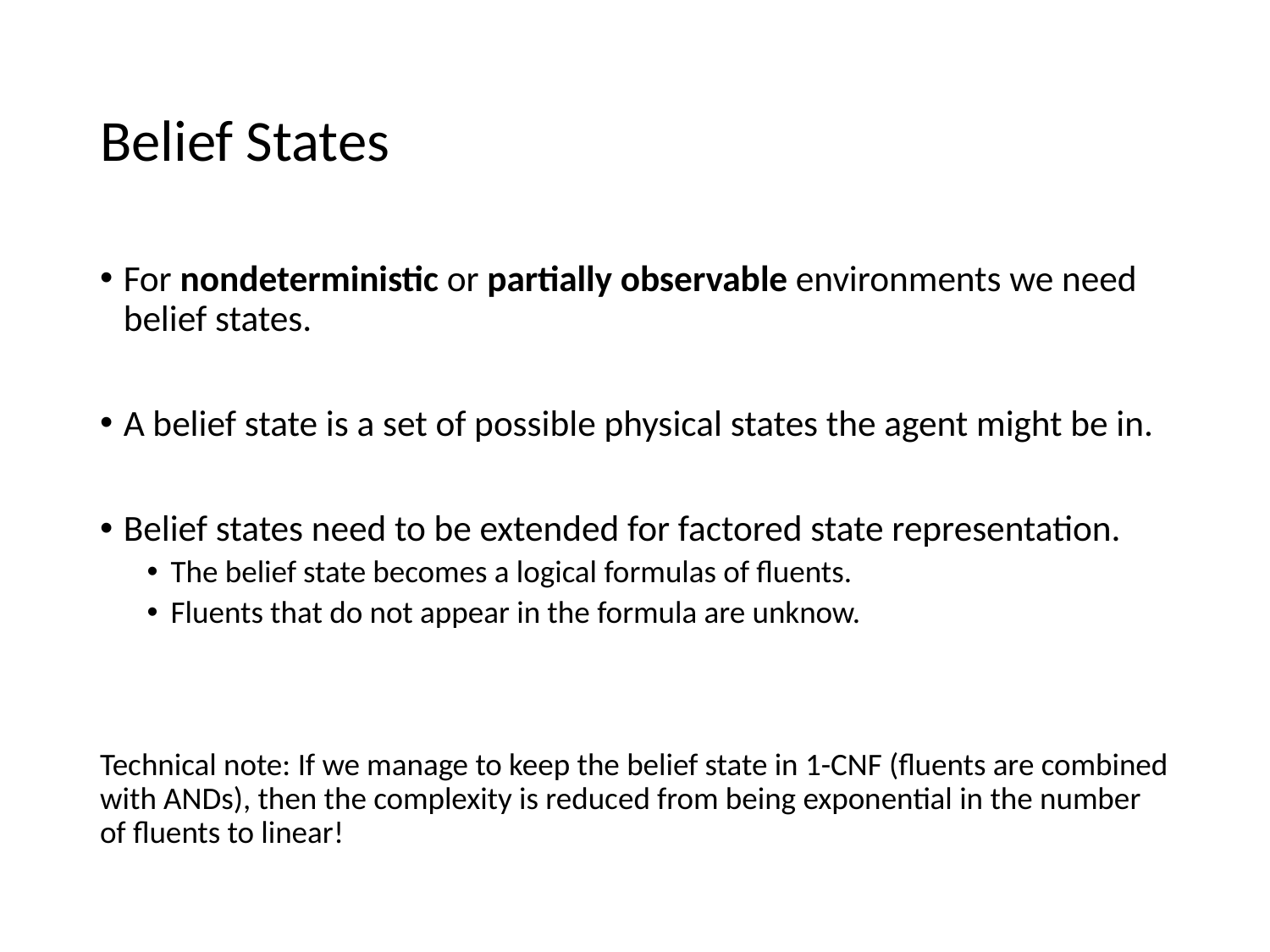

# Belief States
For nondeterministic or partially observable environments we need belief states.

A belief state is a set of possible physical states the agent might be in.

Belief states need to be extended for factored state representation.
The belief state becomes a logical formulas of fluents.
Fluents that do not appear in the formula are unknow.

Technical note: If we manage to keep the belief state in 1-CNF (fluents are combined with ANDs), then the complexity is reduced from being exponential in the number of fluents to linear!